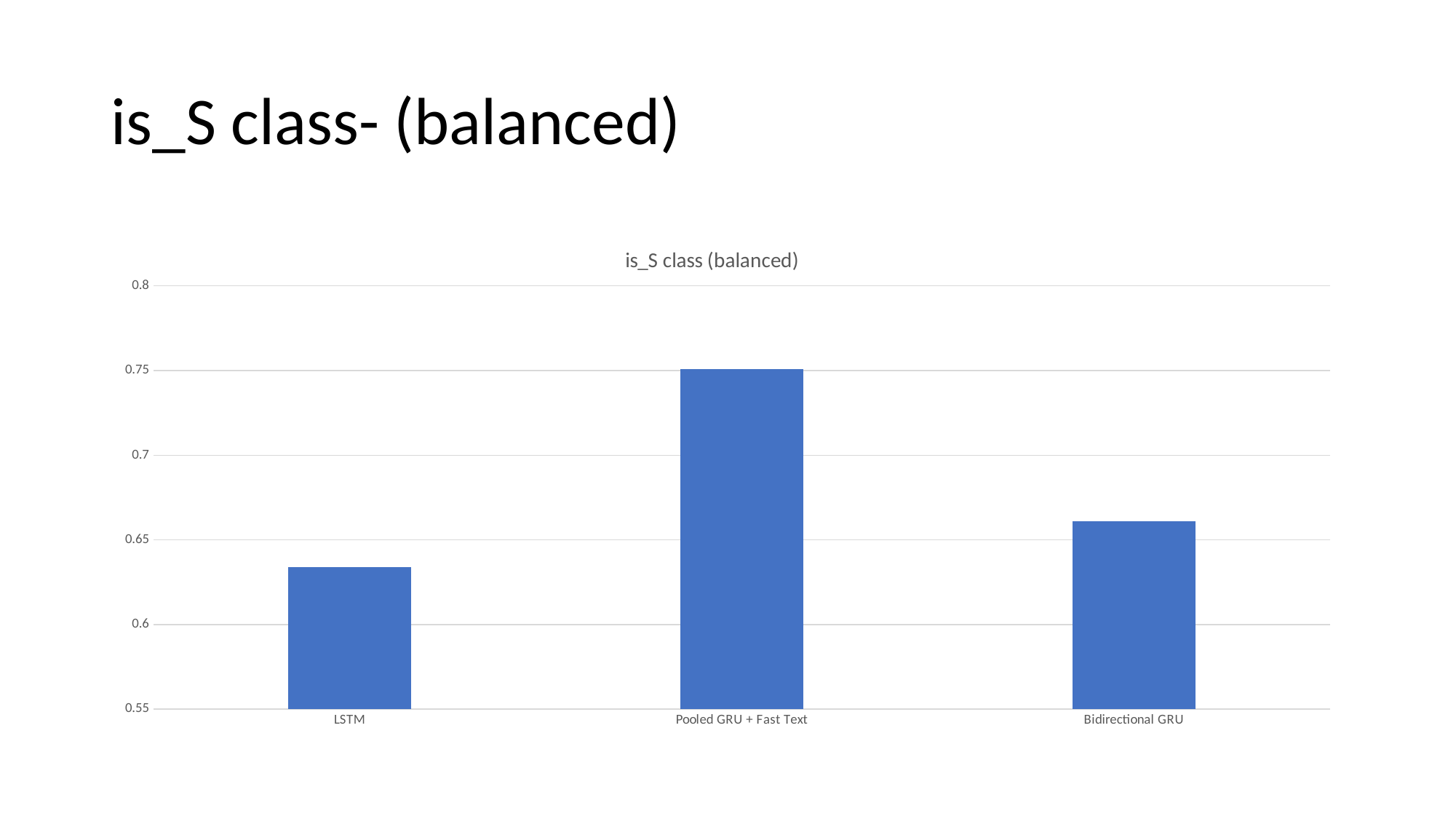

# is_S class- (balanced)

### Chart: is_S class (balanced)

| Category |  |
|---|---|
| LSTM | 0.634 |
| Pooled GRU + Fast Text | 0.751 |
| Bidirectional GRU | 0.661 |